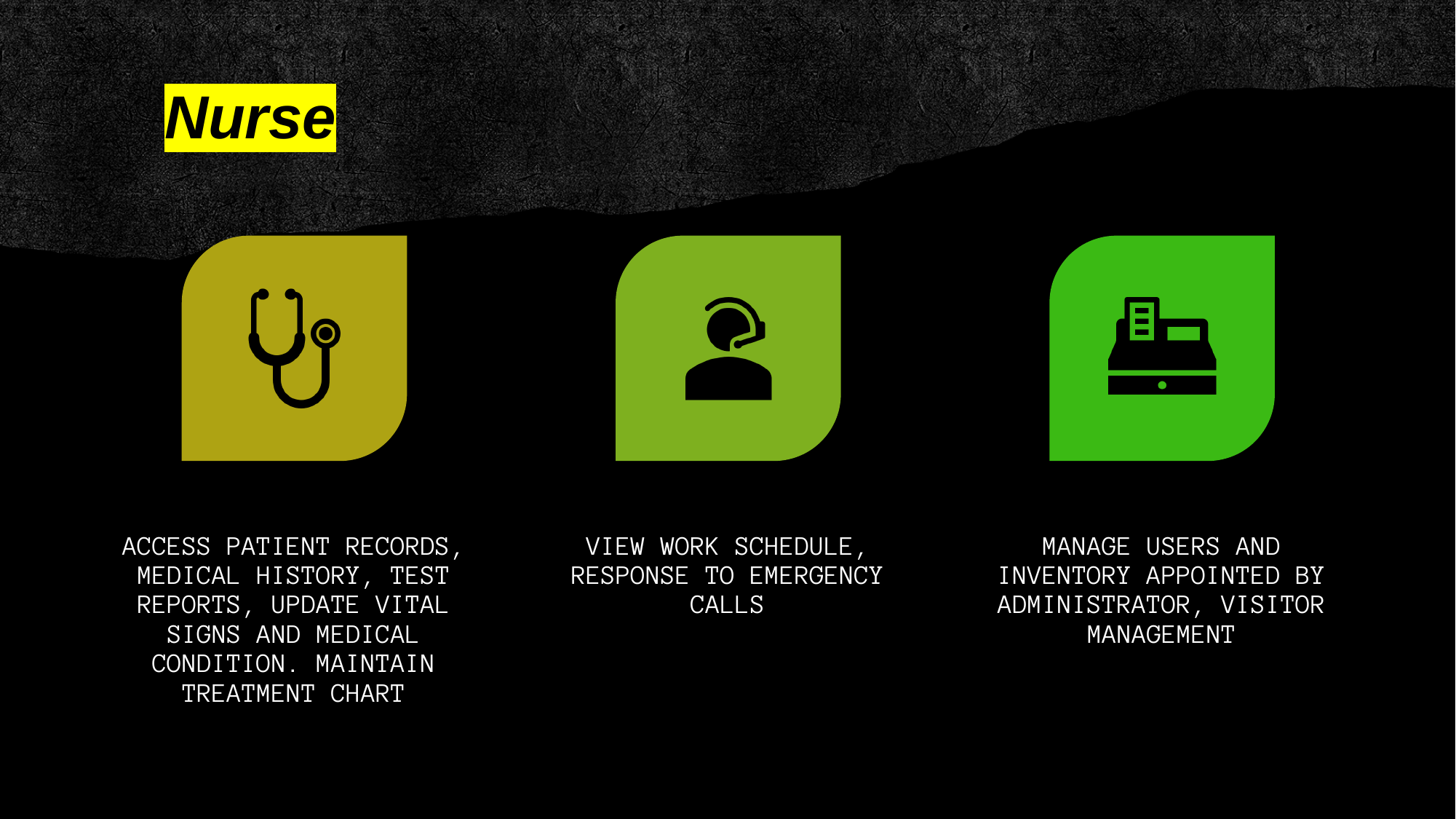

# Nurse
Access Patient records, Medical history, test reports, update vital signs and medical condition. Maintain treatment chart
View Work schedule, response to emergency calls
Manage users and Inventory appointed by administrator, Visitor Management